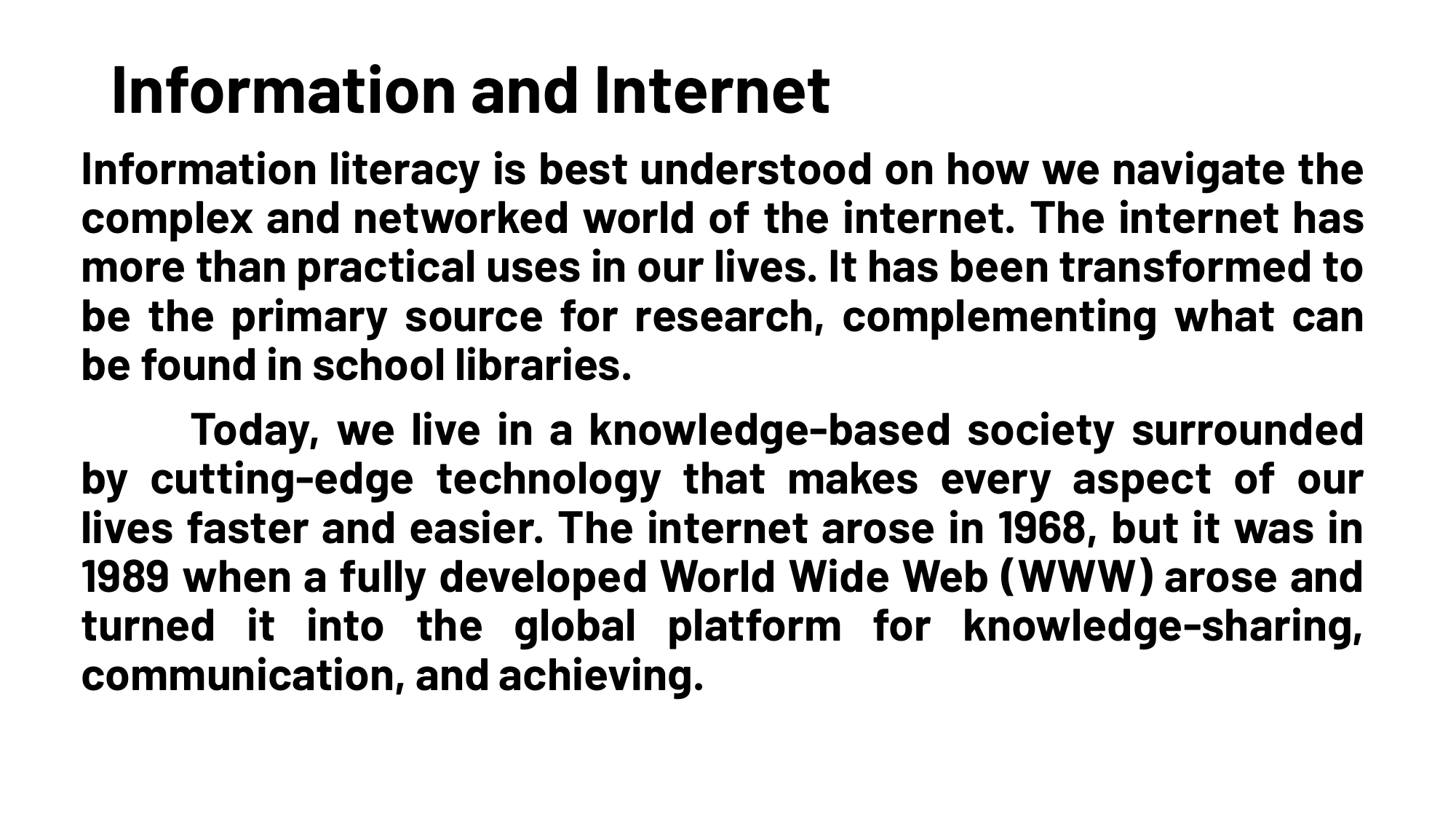

# Information and Internet
Information literacy is best understood on how we navigate the complex and networked world of the internet. The internet has more than practical uses in our lives. It has been transformed to be the primary source for research, complementing what can be found in school libraries.
	Today, we live in a knowledge-based society surrounded by cutting-edge technology that makes every aspect of our lives faster and easier. The internet arose in 1968, but it was in 1989 when a fully developed World Wide Web (WWW) arose and turned it into the global platform for knowledge-sharing, communication, and achieving.